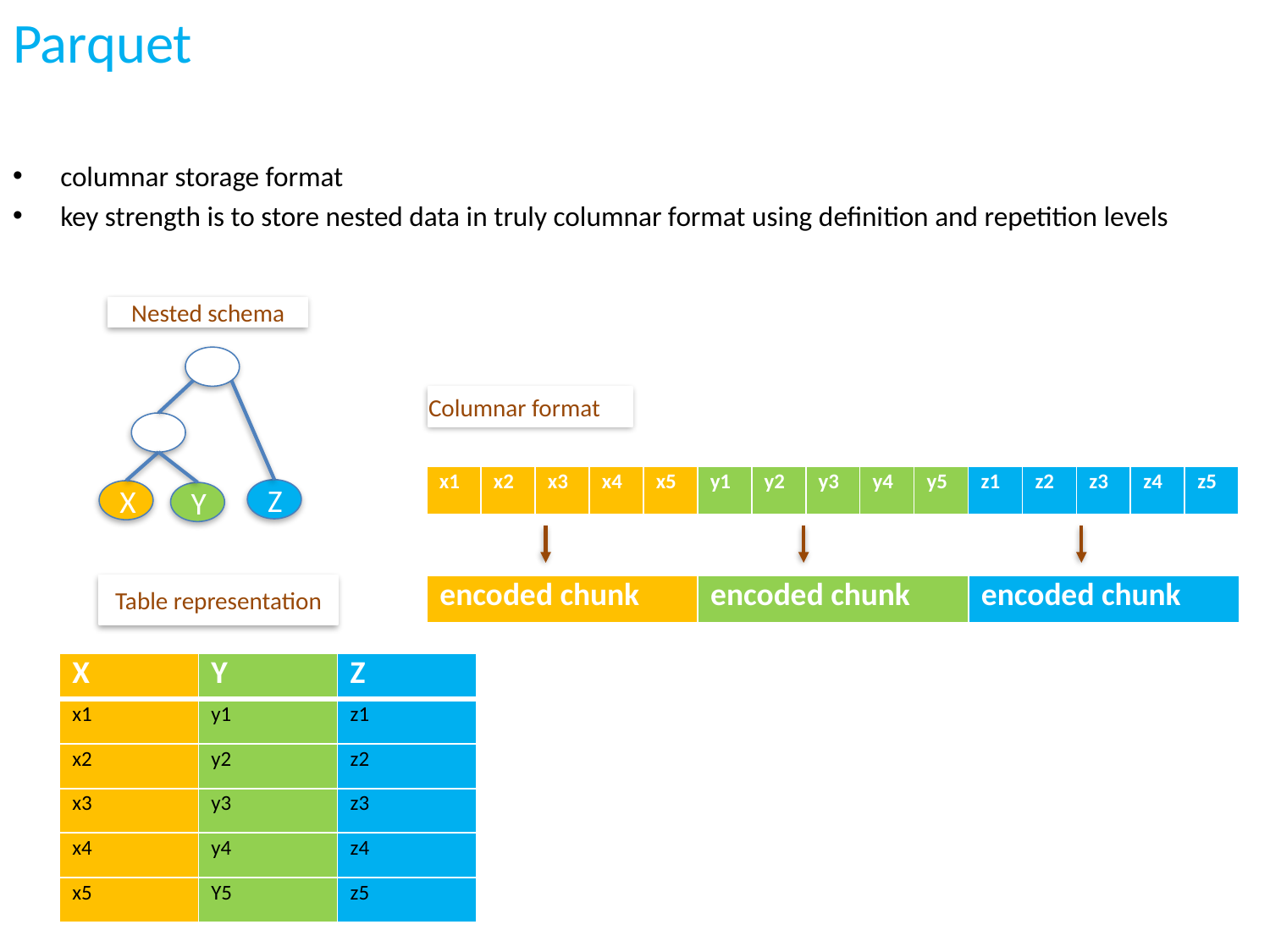

Parquet

columnar storage format
key strength is to store nested data in truly columnar format using definition and repetition levels

Nested schema

Z
X
Y
Columnar format
| x1 | x2 | x3 | x4 | x5 | y1 | y2 | y3 | y4 | y5 | z1 | z2 | z3 | z4 | z5 |
| --- | --- | --- | --- | --- | --- | --- | --- | --- | --- | --- | --- | --- | --- | --- |
Table representation
| encoded chunk | encoded chunk | encoded chunk |
| --- | --- | --- |
| X | Y | Z |
| --- | --- | --- |
| x1 | y1 | z1 |
| x2 | y2 | z2 |
| x3 | y3 | z3 |
| x4 | y4 | z4 |
| x5 | Y5 | z5 |